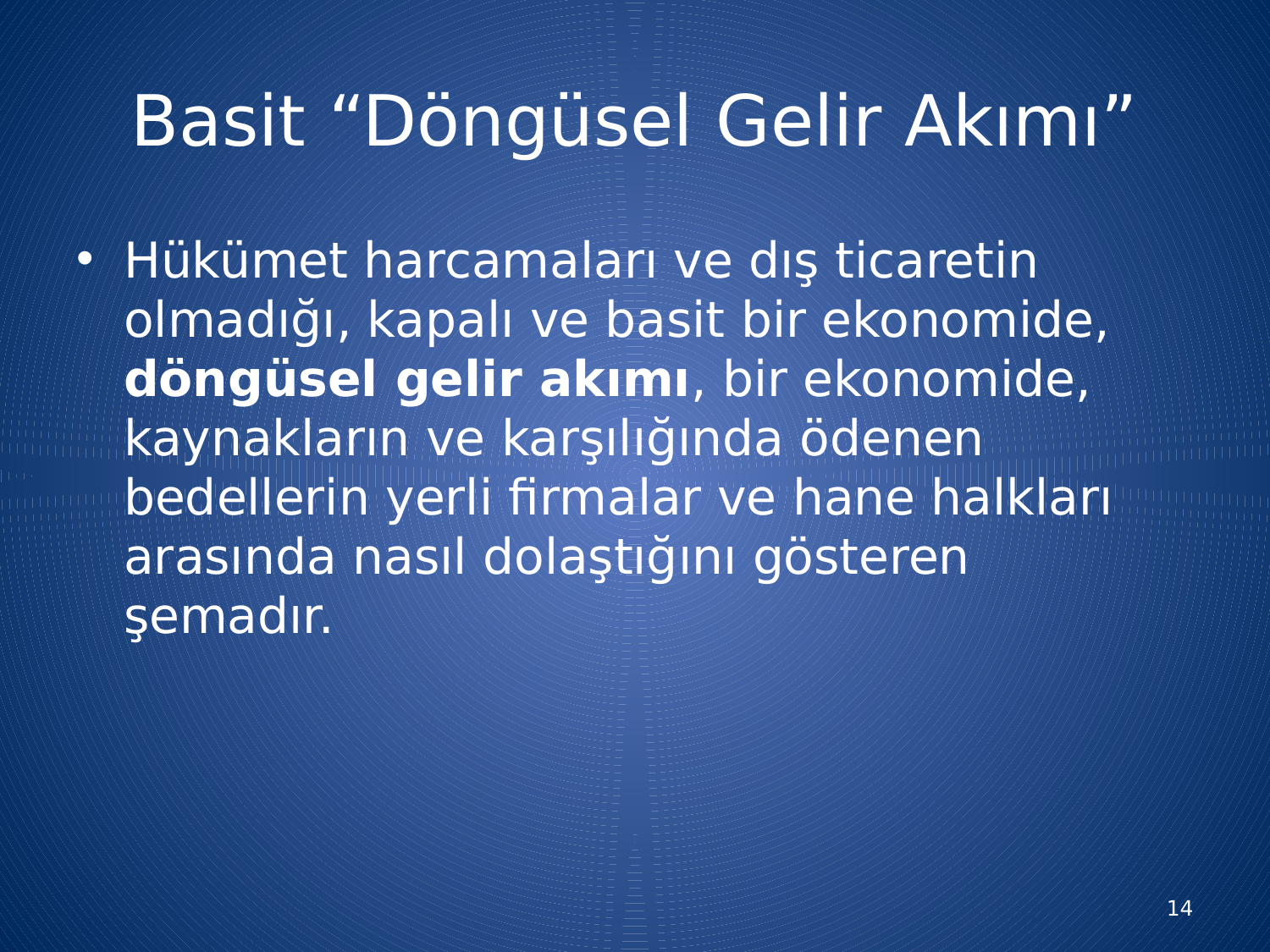

# Basit “Döngüsel Gelir Akımı”
Hükümet harcamaları ve dış ticaretin olmadığı, kapalı ve basit bir ekonomide, döngüsel gelir akımı, bir ekonomide, kaynakların ve karşılığında ödenen bedellerin yerli firmalar ve hane halkları arasında nasıl dolaştığını gösteren şemadır.
14